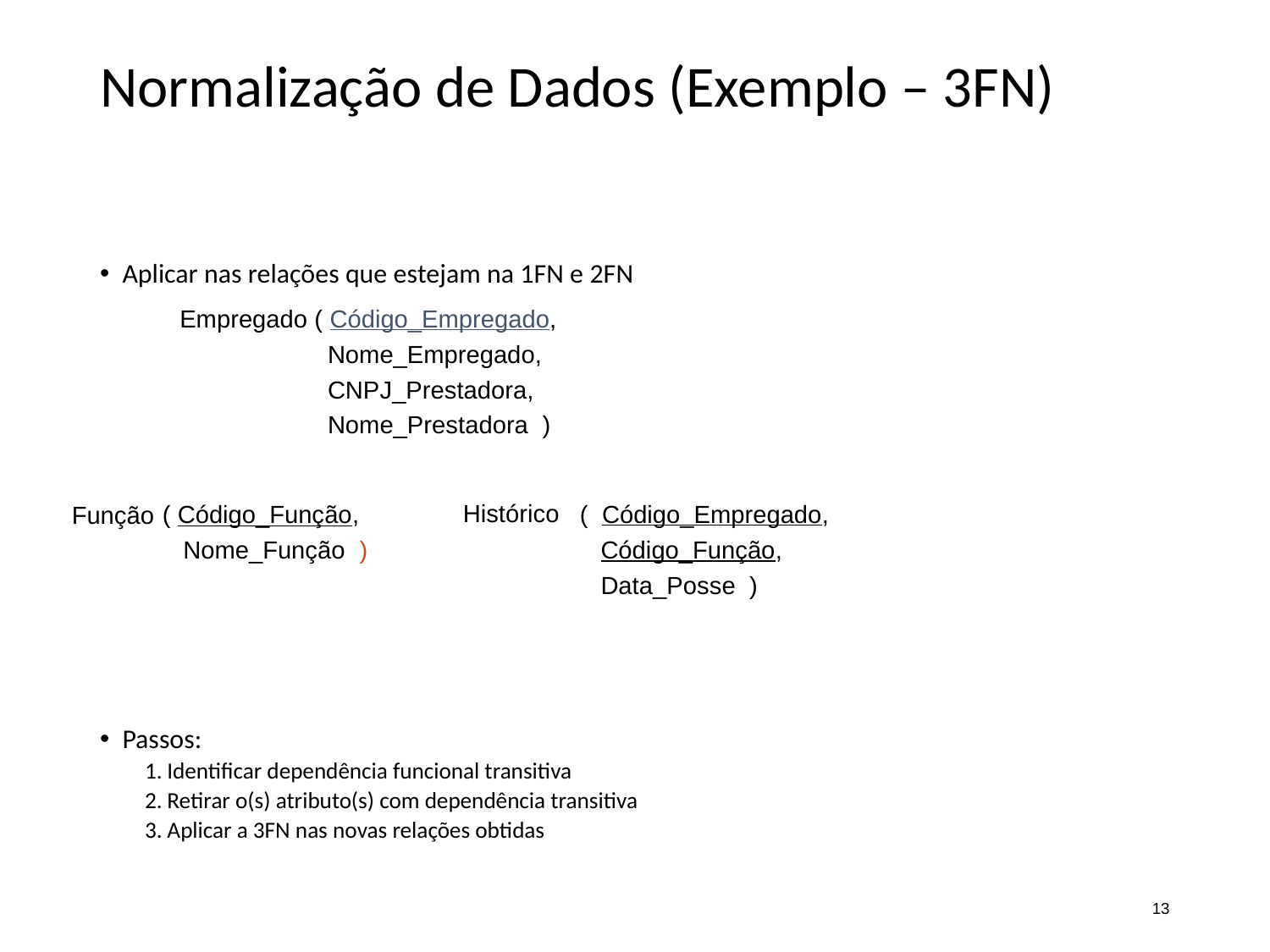

# Normalização de Dados (Exemplo – 3FN)
Aplicar nas relações que estejam na 1FN e 2FN

Passos:
Identificar dependência funcional transitiva
Retirar o(s) atributo(s) com dependência transitiva
Aplicar a 3FN nas novas relações obtidas

Empregado ( Código_Empregado,
	   Nome_Empregado,
	   CNPJ_Prestadora,
	   Nome_Prestadora  )
(  Código_Empregado,
   Código_Função,
   Data_Posse  )
Histórico
( Código_Função,
   Nome_Função  )
Função
13